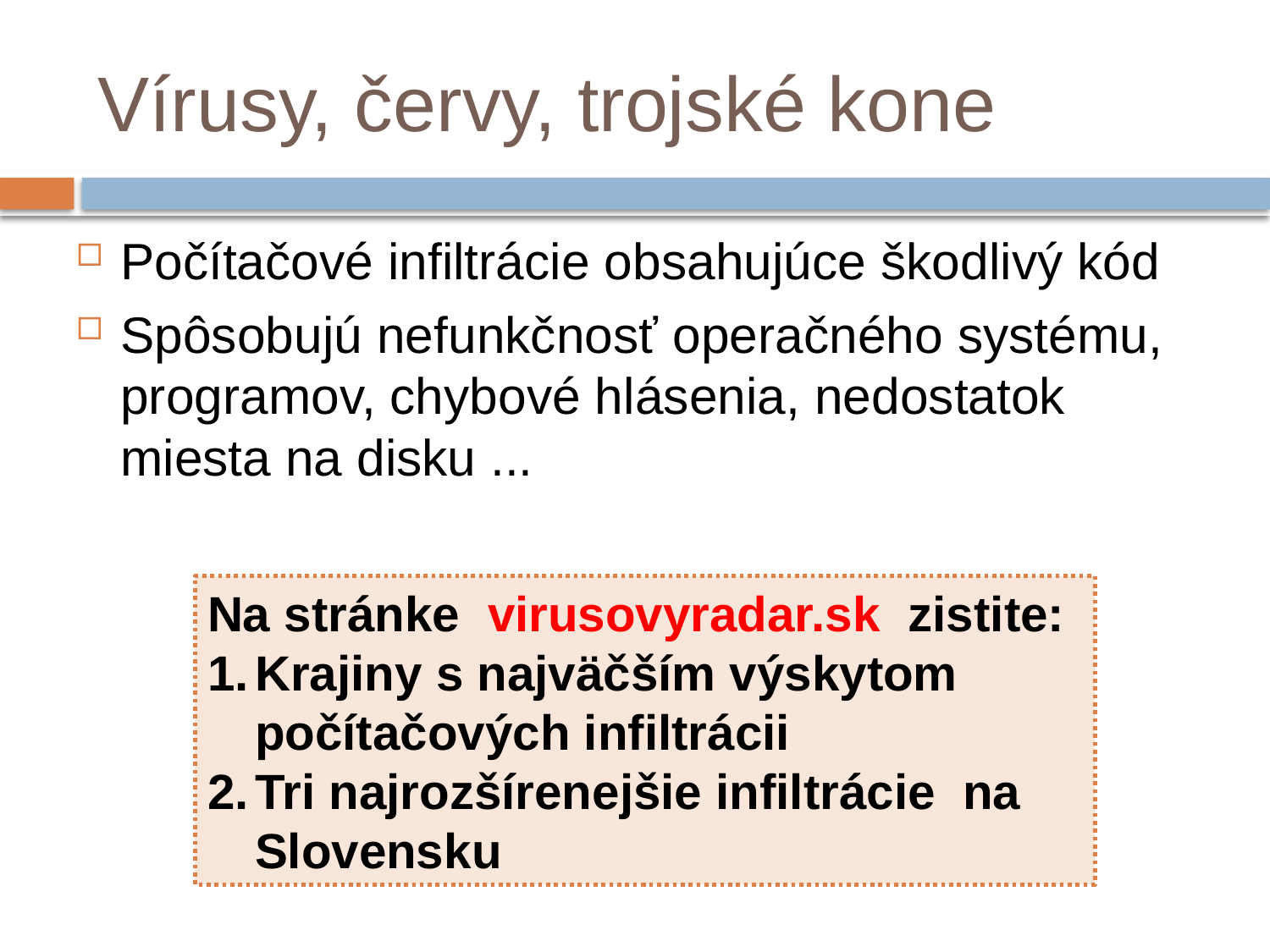

# Vírusy, červy, trojské kone
Počítačové infiltrácie obsahujúce škodlivý kód
Spôsobujú nefunkčnosť operačného systému, programov, chybové hlásenia, nedostatok miesta na disku ...
Na stránke  virusovyradar.sk  zistite:
Krajiny s najväčším výskytom počítačových infiltrácii
Tri najrozšírenejšie infiltrácie  na Slovensku